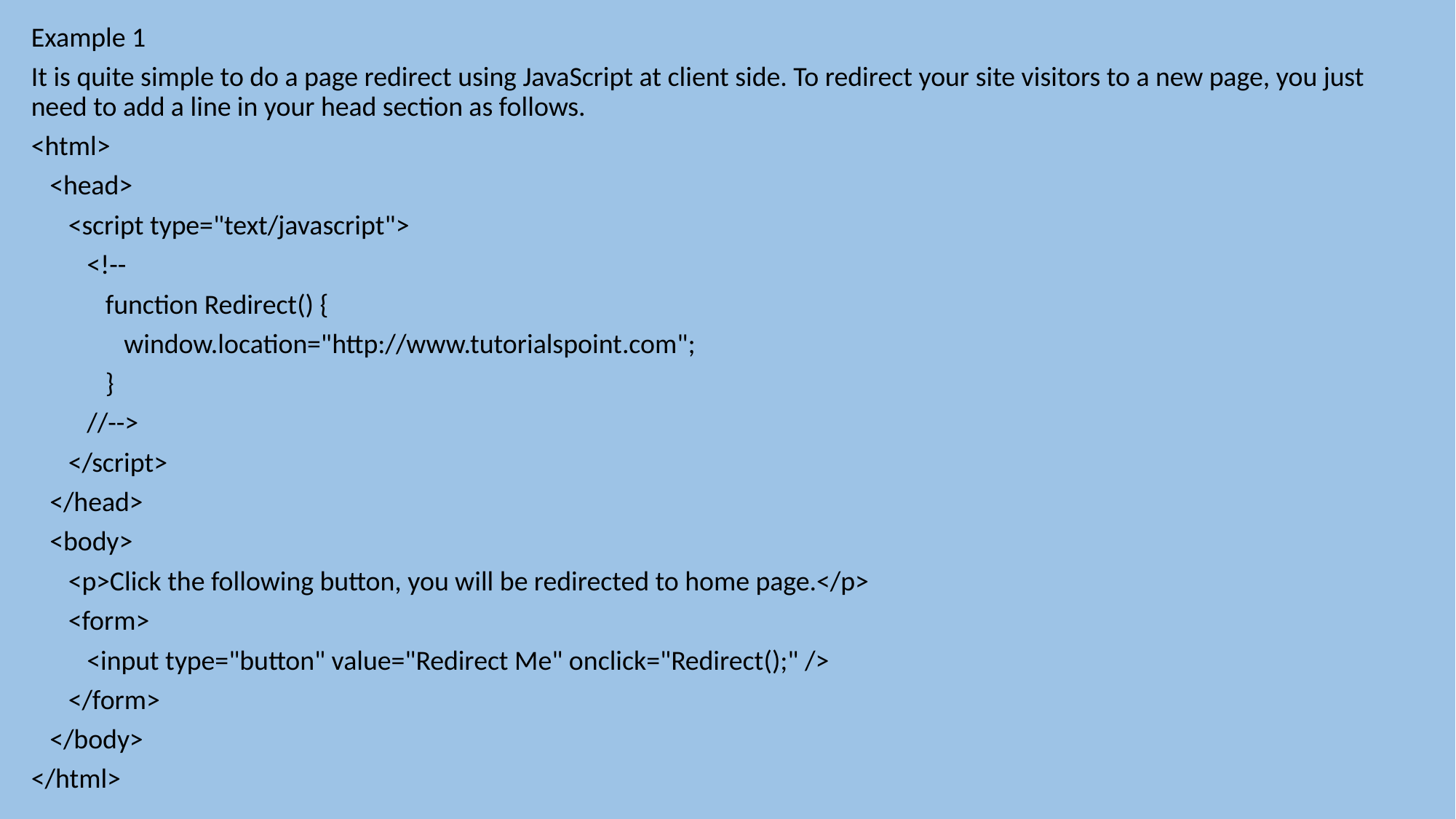

Example 1
It is quite simple to do a page redirect using JavaScript at client side. To redirect your site visitors to a new page, you just need to add a line in your head section as follows.
<html>
   <head>
      <script type="text/javascript">
         <!--
            function Redirect() {
               window.location="http://www.tutorialspoint.com";
            }
         //-->
      </script>
   </head>
   <body>
      <p>Click the following button, you will be redirected to home page.</p>
      <form>
         <input type="button" value="Redirect Me" onclick="Redirect();" />
      </form>
   </body>
</html>